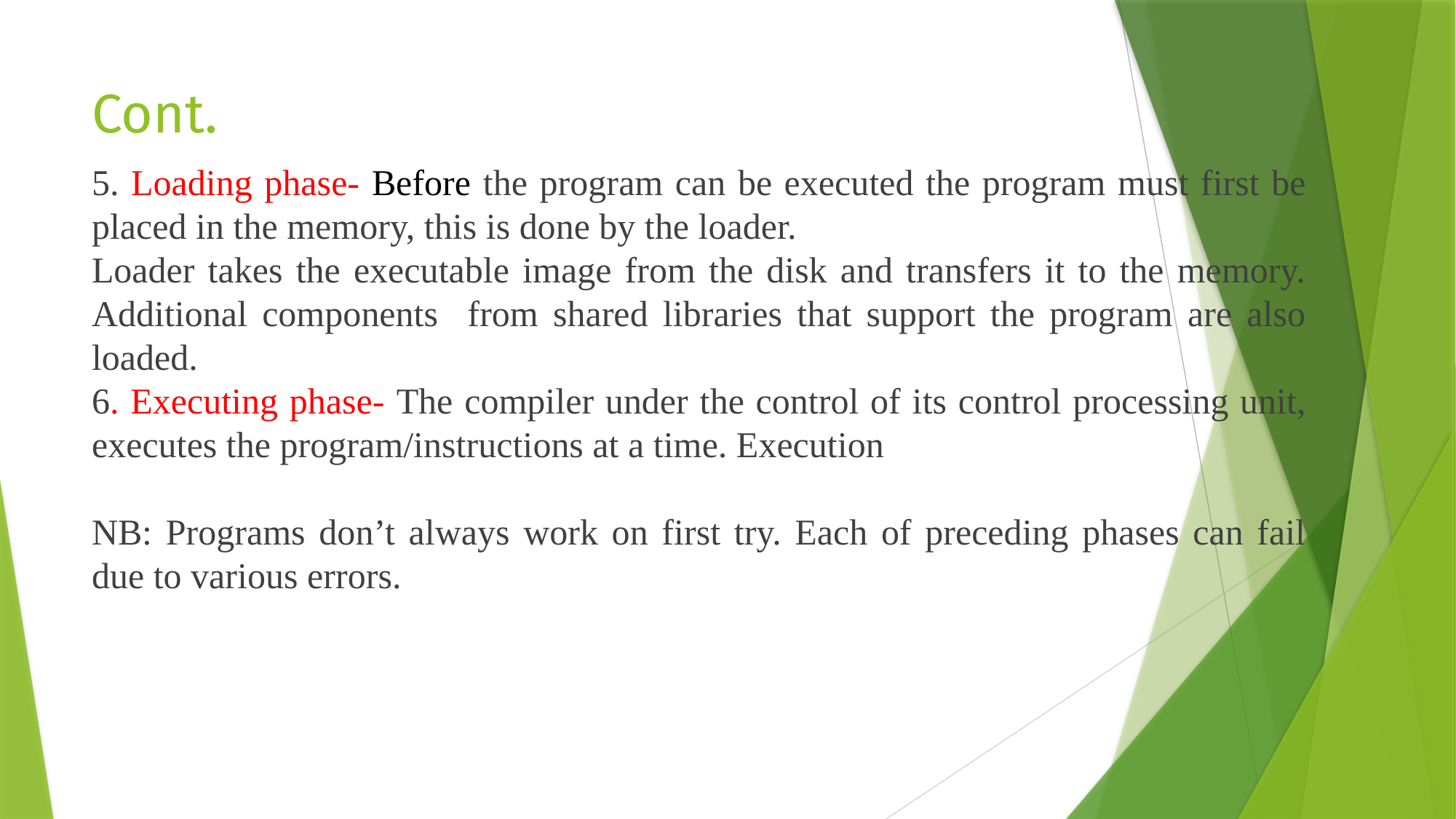

# Cont.
5. Loading phase- Before the program can be executed the program must first be placed in the memory, this is done by the loader.
Loader takes the executable image from the disk and transfers it to the memory. Additional components  from shared libraries that support the program are also loaded.
6. Executing phase- The compiler under the control of its control processing unit, executes the program/instructions at a time. Execution

NB: Programs don’t always work on first try. Each of preceding phases can fail due to various errors.